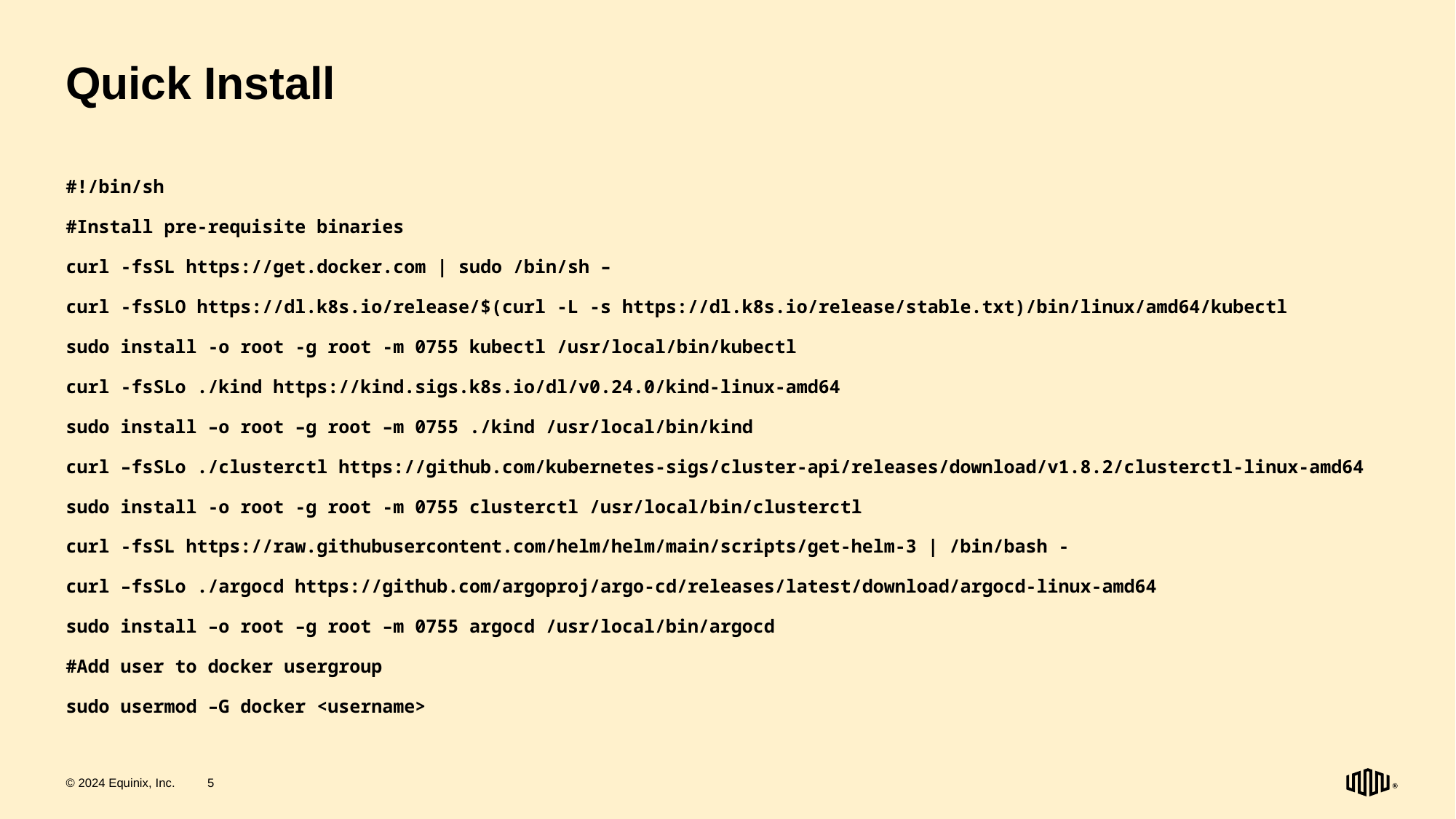

# Quick Install
#!/bin/sh
#Install pre-requisite binaries
curl -fsSL https://get.docker.com | sudo /bin/sh –
curl -fsSLO https://dl.k8s.io/release/$(curl -L -s https://dl.k8s.io/release/stable.txt)/bin/linux/amd64/kubectl
sudo install -o root -g root -m 0755 kubectl /usr/local/bin/kubectl
curl -fsSLo ./kind https://kind.sigs.k8s.io/dl/v0.24.0/kind-linux-amd64
sudo install –o root –g root –m 0755 ./kind /usr/local/bin/kind
curl –fsSLo ./clusterctl https://github.com/kubernetes-sigs/cluster-api/releases/download/v1.8.2/clusterctl-linux-amd64
sudo install -o root -g root -m 0755 clusterctl /usr/local/bin/clusterctl
curl -fsSL https://raw.githubusercontent.com/helm/helm/main/scripts/get-helm-3 | /bin/bash -
curl –fsSLo ./argocd https://github.com/argoproj/argo-cd/releases/latest/download/argocd-linux-amd64
sudo install –o root –g root –m 0755 argocd /usr/local/bin/argocd
#Add user to docker usergroup
sudo usermod –G docker <username>

© 2024 Equinix, Inc.
5